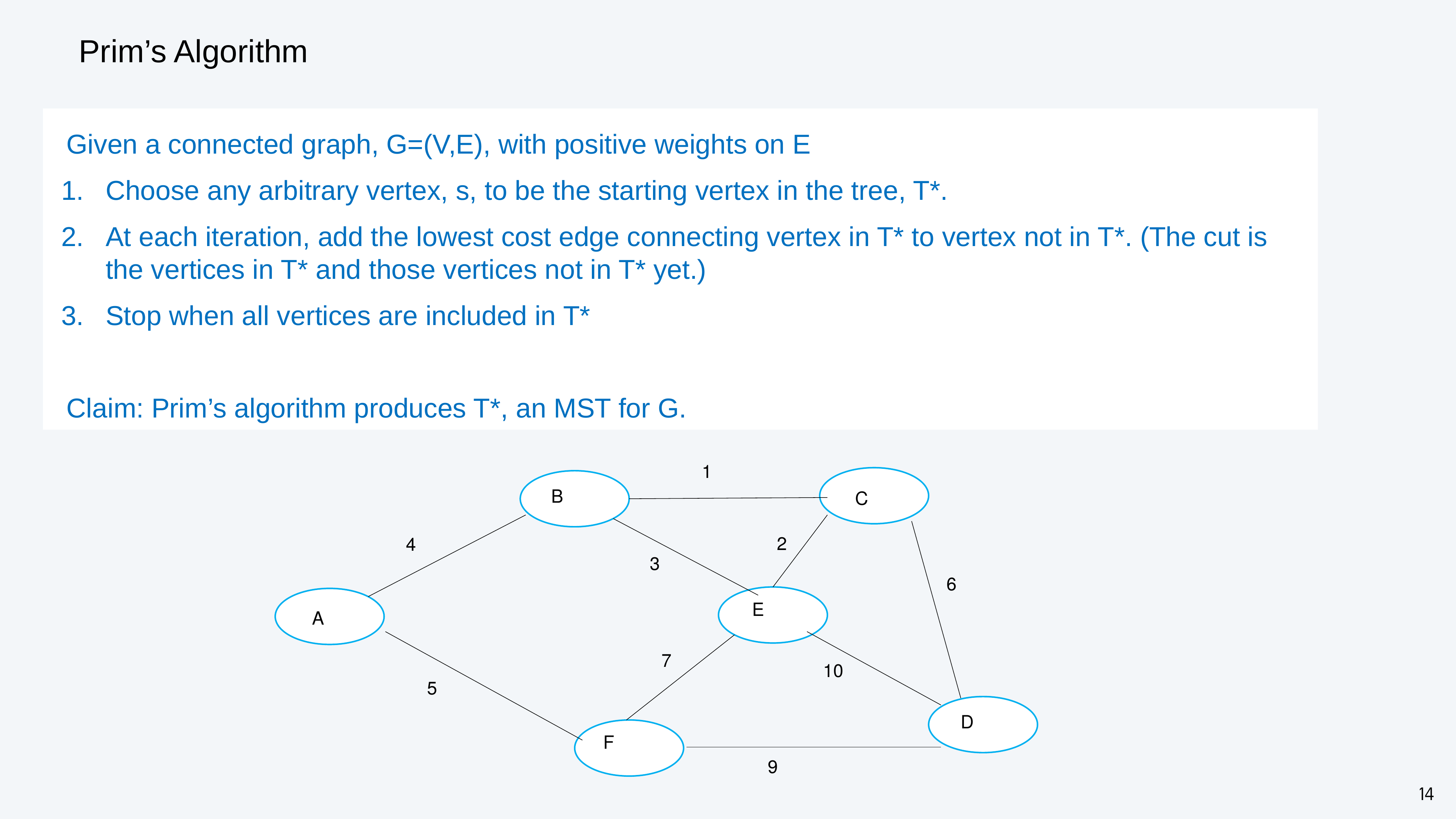

# Prim’s Algorithm
Given a connected graph, G=(V,E), with positive weights on E
Choose any arbitrary vertex, s, to be the starting vertex in the tree, T*.
At each iteration, add the lowest cost edge connecting vertex in T* to vertex not in T*. (The cut is the vertices in T* and those vertices not in T* yet.)
Stop when all vertices are included in T*

Claim: Prim’s algorithm produces T*, an MST for G.
1

B
C
2
4
3
6

E
A
7
10
5

D

F
9

14